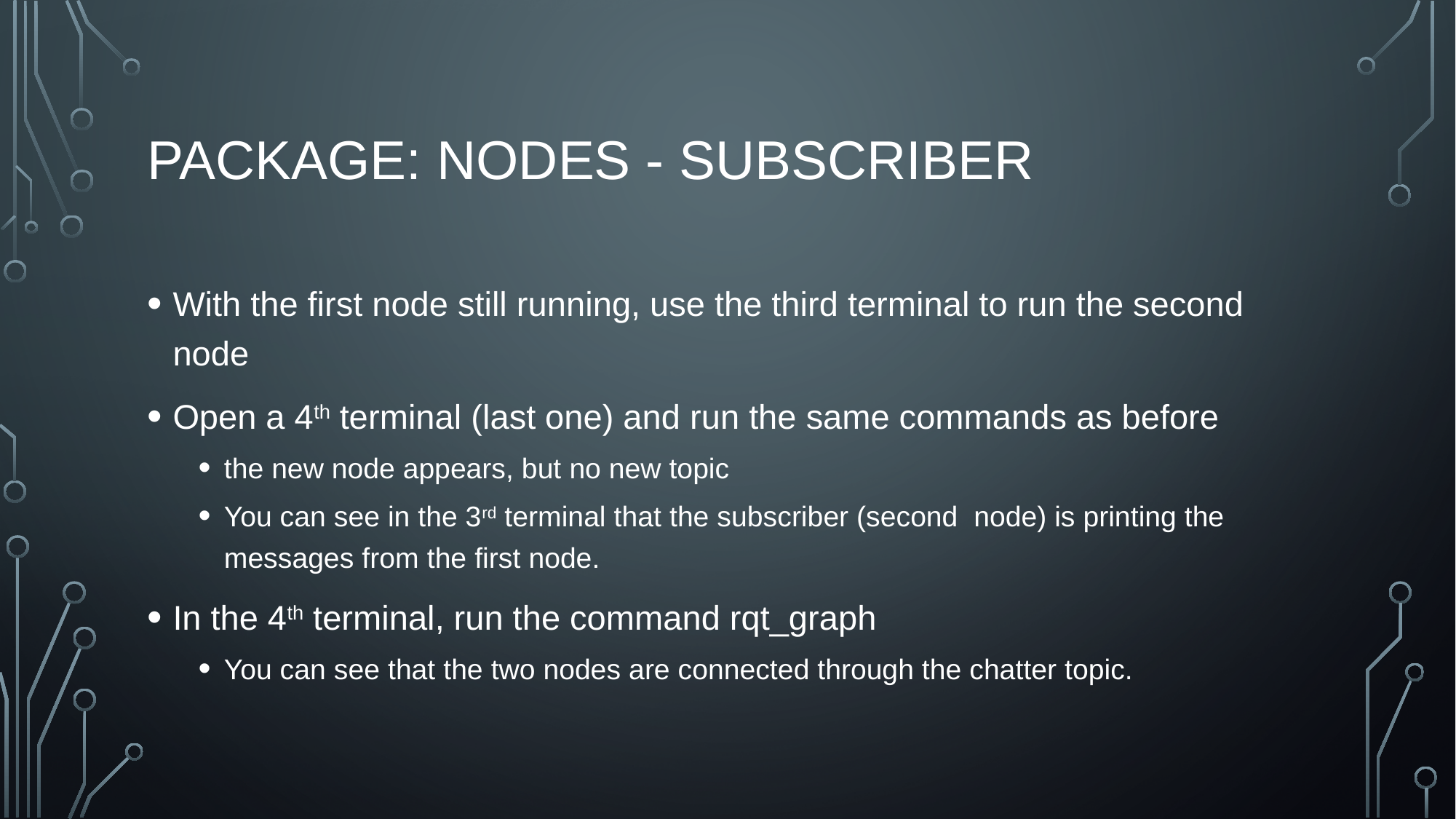

# Package: Nodes - Subscriber
With the first node still running, use the third terminal to run the second node
Open a 4th terminal (last one) and run the same commands as before
the new node appears, but no new topic
You can see in the 3rd terminal that the subscriber (second  node) is printing the messages from the first node.
In the 4th terminal, run the command rqt_graph
You can see that the two nodes are connected through the chatter topic.